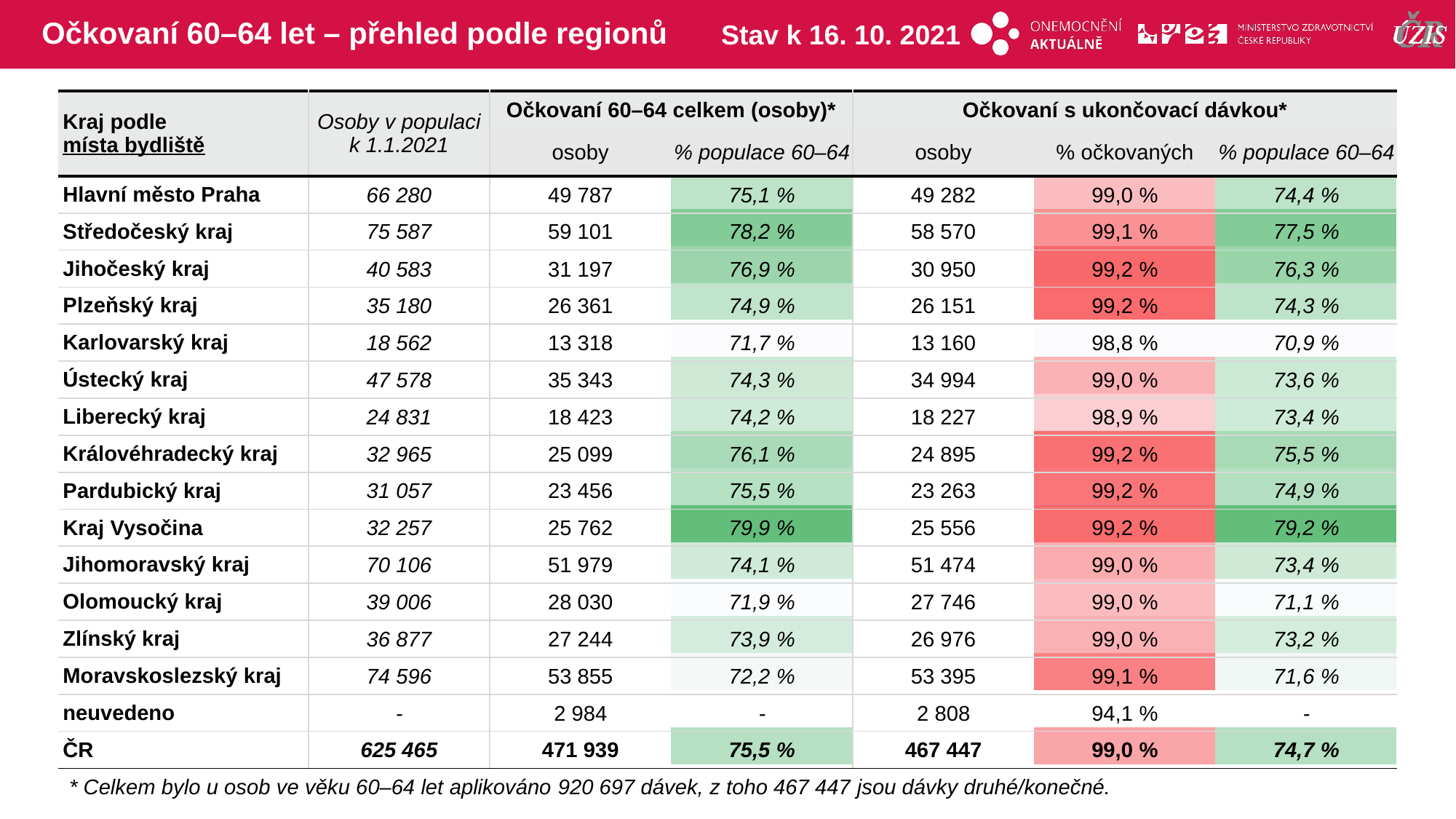

# Očkovaní 60–64 let – přehled podle regionů
Stav k 16. 10. 2021
| Kraj podle místa bydliště | Osoby v populaci k 1.1.2021 | Očkovaní 60–64 celkem (osoby)\* |  | Očkovaní s ukončovací dávkou\* |  |  |
| --- | --- | --- | --- | --- | --- | --- |
|  |  | osoby | % populace 60–64 | osoby | % očkovaných | % populace 60–64 |
| Hlavní město Praha | 66 280 | 49 787 | 75,1 % | 49 282 | 99,0 % | 74,4 % |
| Středočeský kraj | 75 587 | 59 101 | 78,2 % | 58 570 | 99,1 % | 77,5 % |
| Jihočeský kraj | 40 583 | 31 197 | 76,9 % | 30 950 | 99,2 % | 76,3 % |
| Plzeňský kraj | 35 180 | 26 361 | 74,9 % | 26 151 | 99,2 % | 74,3 % |
| Karlovarský kraj | 18 562 | 13 318 | 71,7 % | 13 160 | 98,8 % | 70,9 % |
| Ústecký kraj | 47 578 | 35 343 | 74,3 % | 34 994 | 99,0 % | 73,6 % |
| Liberecký kraj | 24 831 | 18 423 | 74,2 % | 18 227 | 98,9 % | 73,4 % |
| Královéhradecký kraj | 32 965 | 25 099 | 76,1 % | 24 895 | 99,2 % | 75,5 % |
| Pardubický kraj | 31 057 | 23 456 | 75,5 % | 23 263 | 99,2 % | 74,9 % |
| Kraj Vysočina | 32 257 | 25 762 | 79,9 % | 25 556 | 99,2 % | 79,2 % |
| Jihomoravský kraj | 70 106 | 51 979 | 74,1 % | 51 474 | 99,0 % | 73,4 % |
| Olomoucký kraj | 39 006 | 28 030 | 71,9 % | 27 746 | 99,0 % | 71,1 % |
| Zlínský kraj | 36 877 | 27 244 | 73,9 % | 26 976 | 99,0 % | 73,2 % |
| Moravskoslezský kraj | 74 596 | 53 855 | 72,2 % | 53 395 | 99,1 % | 71,6 % |
| neuvedeno | - | 2 984 | - | 2 808 | 94,1 % | - |
| ČR | 625 465 | 471 939 | 75,5 % | 467 447 | 99,0 % | 74,7 % |
|  |  |  |  |  |  |
| --- | --- | --- | --- | --- | --- |
|  |  |  |  |  |  |
|  |  |  |  |  |  |
|  |  |  |  |  |  |
|  |  |  |  |  |  |
|  |  |  |  |  |  |
|  |  |  |  |  |  |
|  |  |  |  |  |  |
|  |  |  |  |  |  |
|  |  |  |  |  |  |
|  |  |  |  |  |  |
|  |  |  |  |  |  |
|  |  |  |  |  |  |
|  |  |  |  |  |  |
|  |  |  |  |  |  |
|  |  |  |  |  |  |
* Celkem bylo u osob ve věku 60–64 let aplikováno 920 697 dávek, z toho 467 447 jsou dávky druhé/konečné.